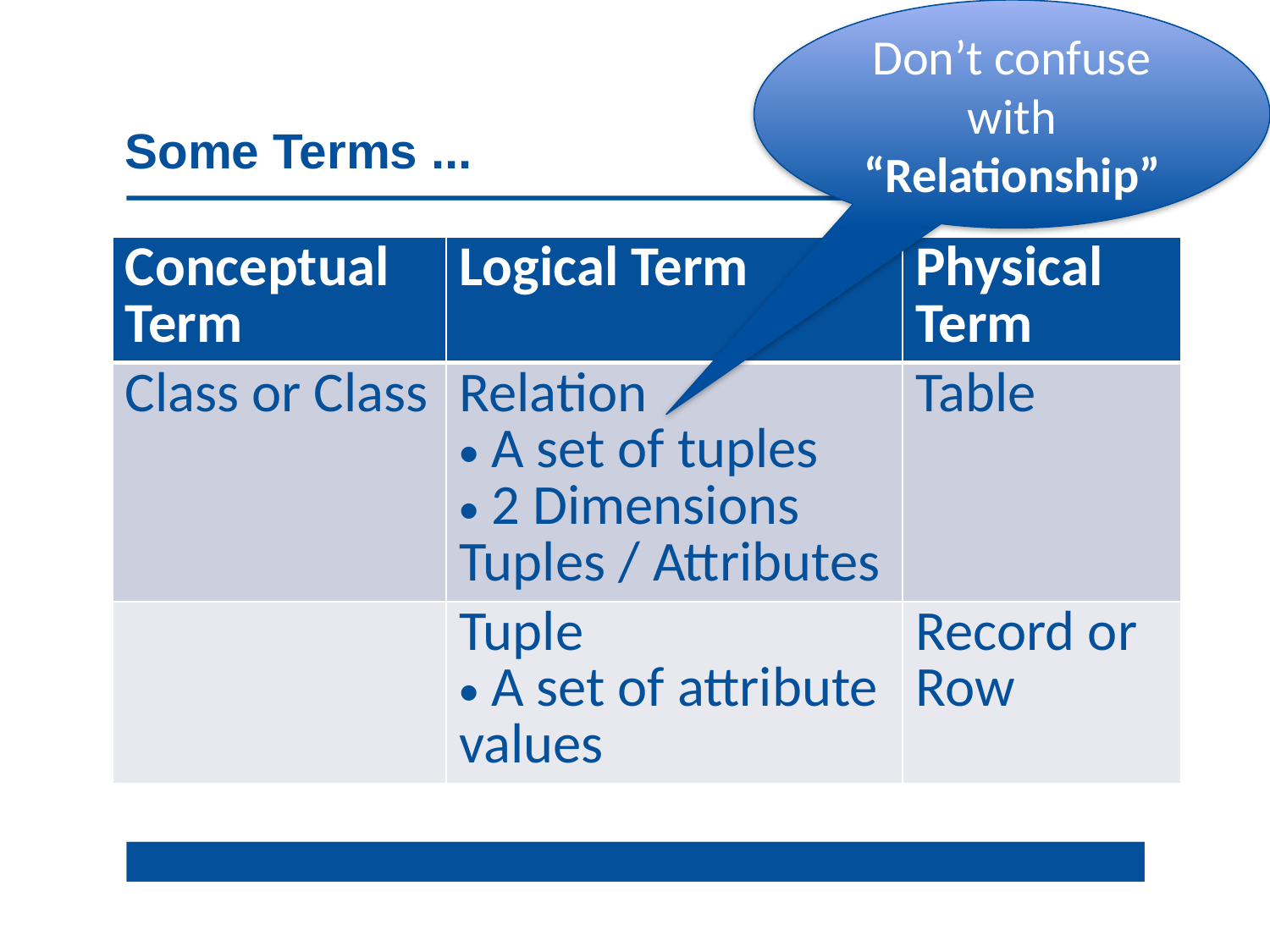

Don’t confuse with “Relationship”
# Some Terms ...
| Conceptual Term | Logical Term | Physical Term |
| --- | --- | --- |
| Class or Class | Relation A set of tuples 2 Dimensions Tuples / Attributes | Table |
|  | Tuple A set of attribute values | Record or Row |